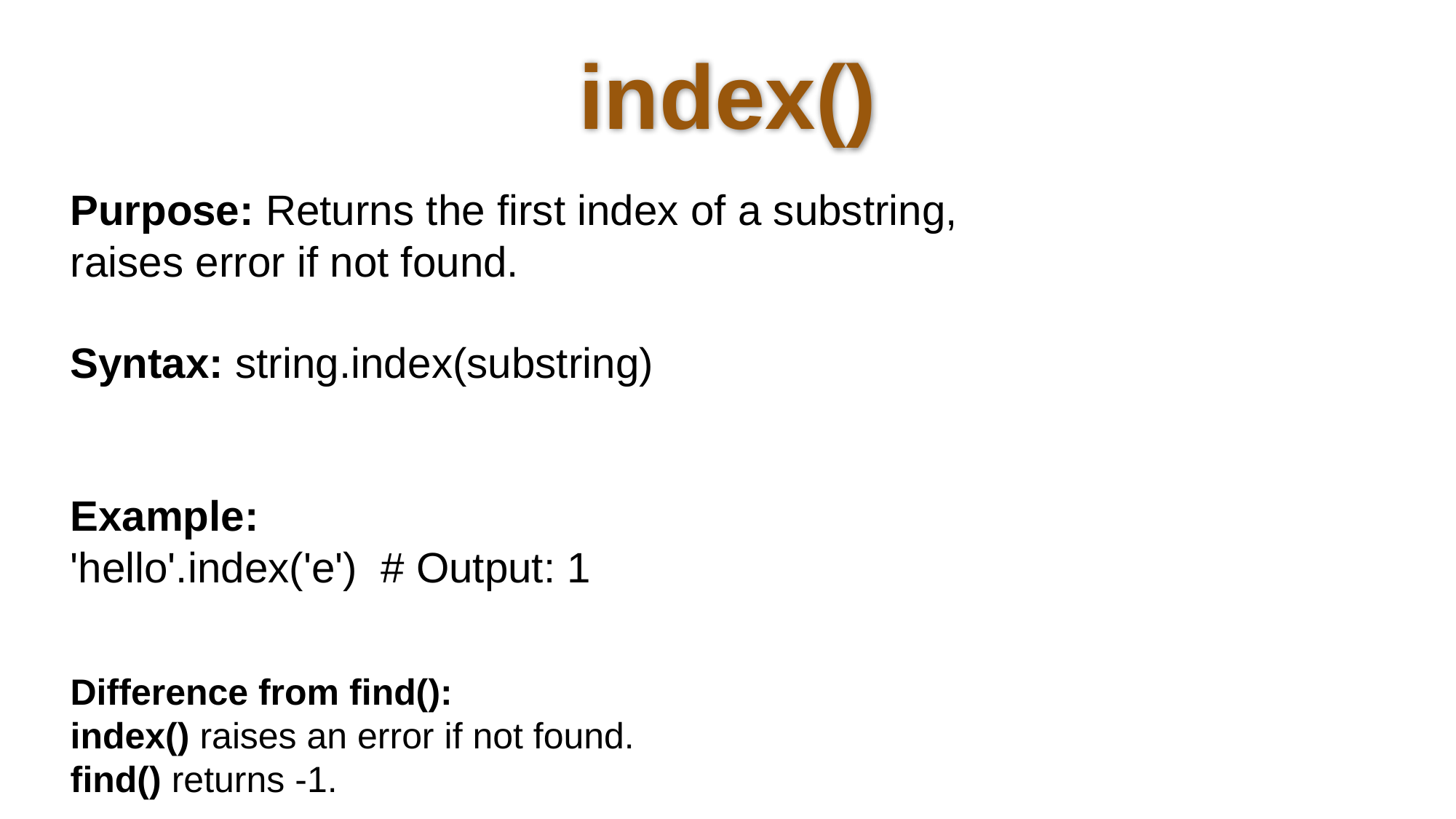

index()
Purpose: Returns the first index of a substring, raises error if not found.

Syntax: string.index(substring)

Example:
'hello'.index('e')  # Output: 1

Difference from find():
index() raises an error if not found.
find() returns -1.